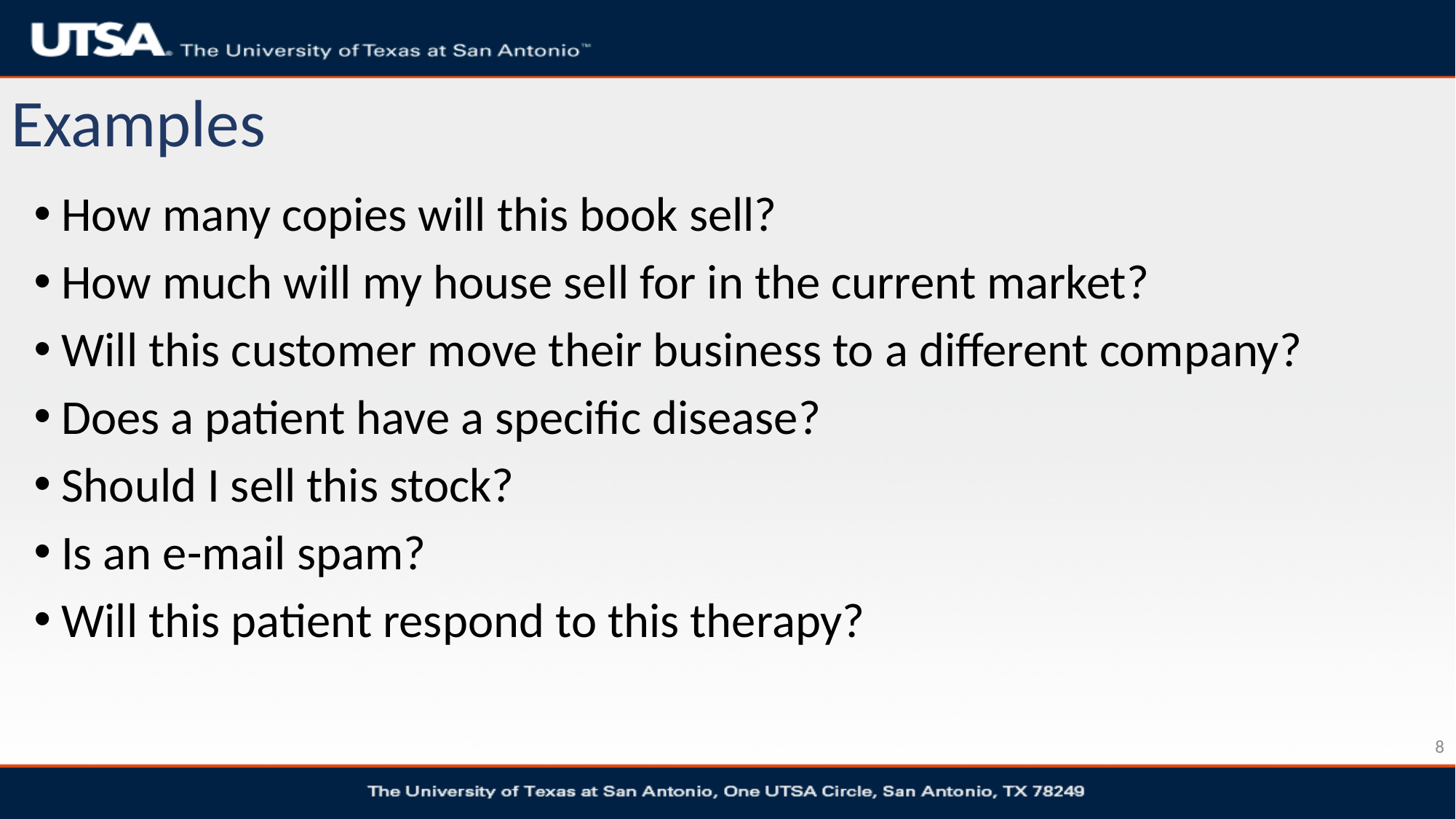

# Examples
How many copies will this book sell?
How much will my house sell for in the current market?
Will this customer move their business to a different company?
Does a patient have a specific disease?
Should I sell this stock?
Is an e-mail spam?
Will this patient respond to this therapy?

8